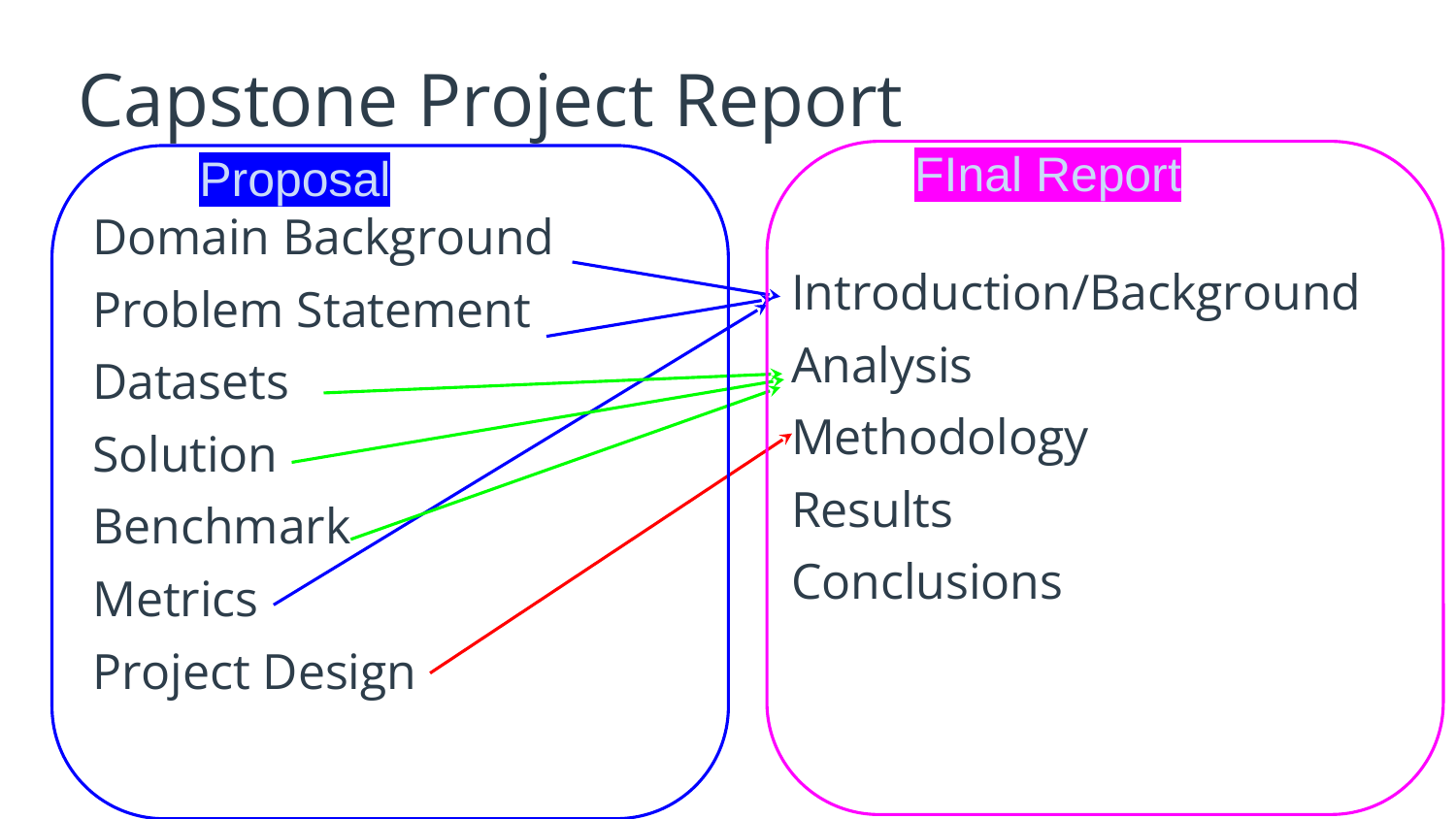

# Capstone Project Report
FInal Report
Proposal

Domain Background
Problem Statement
Datasets
Solution
Benchmark
Metrics
Project Design

Introduction/Background
Analysis
Methodology
Results
Conclusions